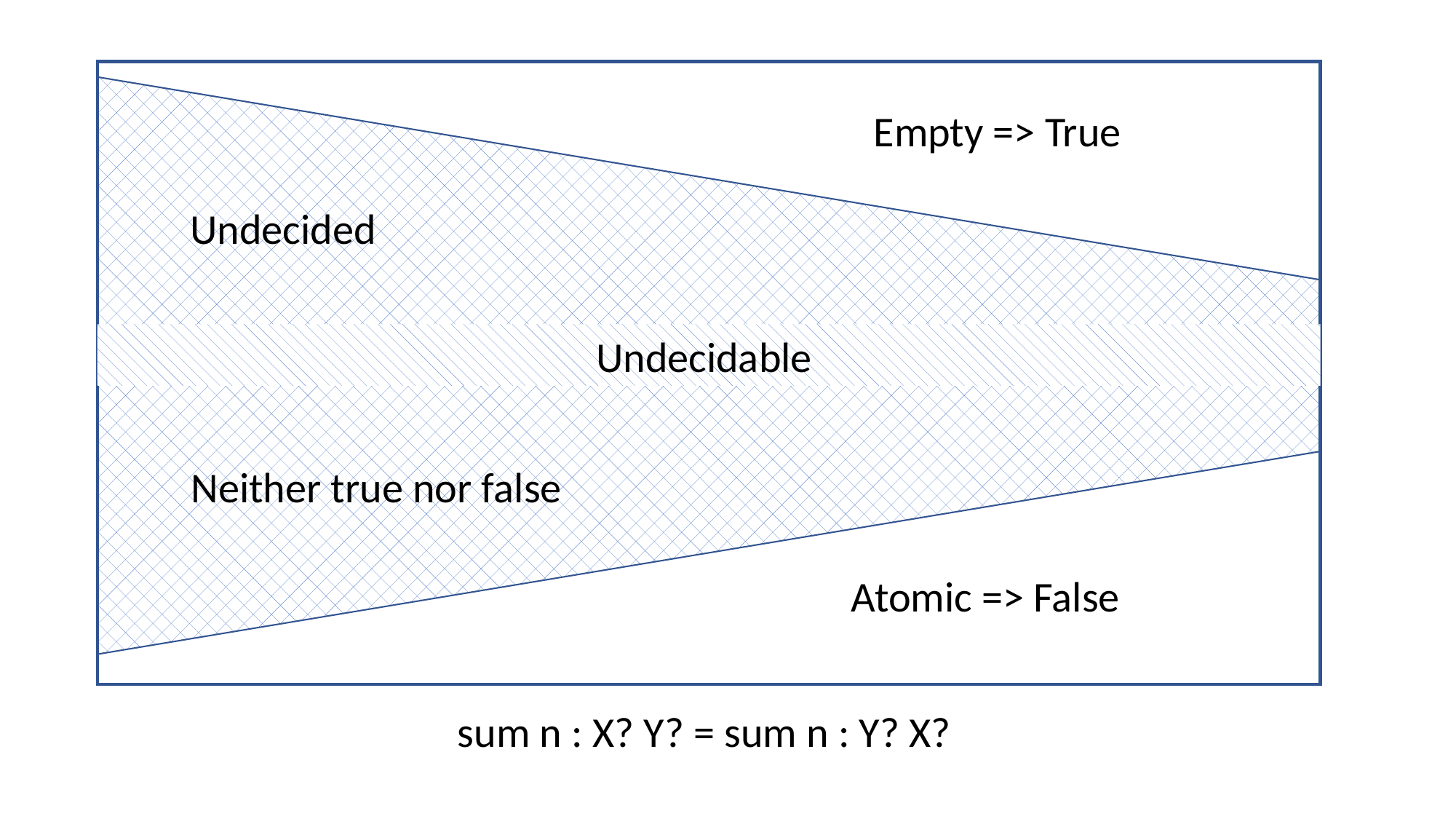

Empty => True
Undecided
Undecidable

Neither true nor false
Atomic => False
sum n : X? Y? = sum n : Y? X?